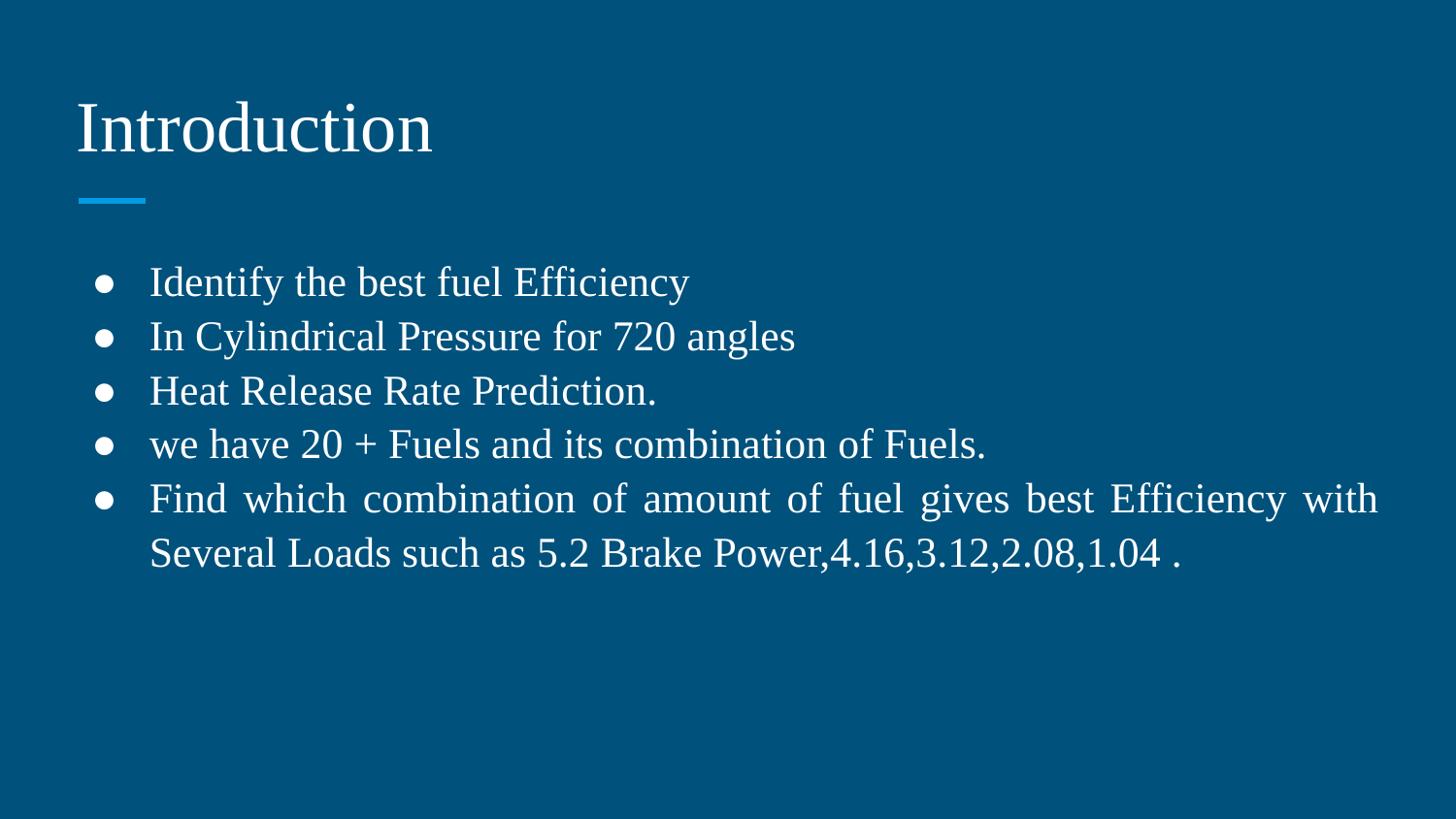

# Introduction
Identify the best fuel Efficiency
In Cylindrical Pressure for 720 angles
Heat Release Rate Prediction.
we have 20 + Fuels and its combination of Fuels.
Find which combination of amount of fuel gives best Efficiency with Several Loads such as 5.2 Brake Power,4.16,3.12,2.08,1.04 .